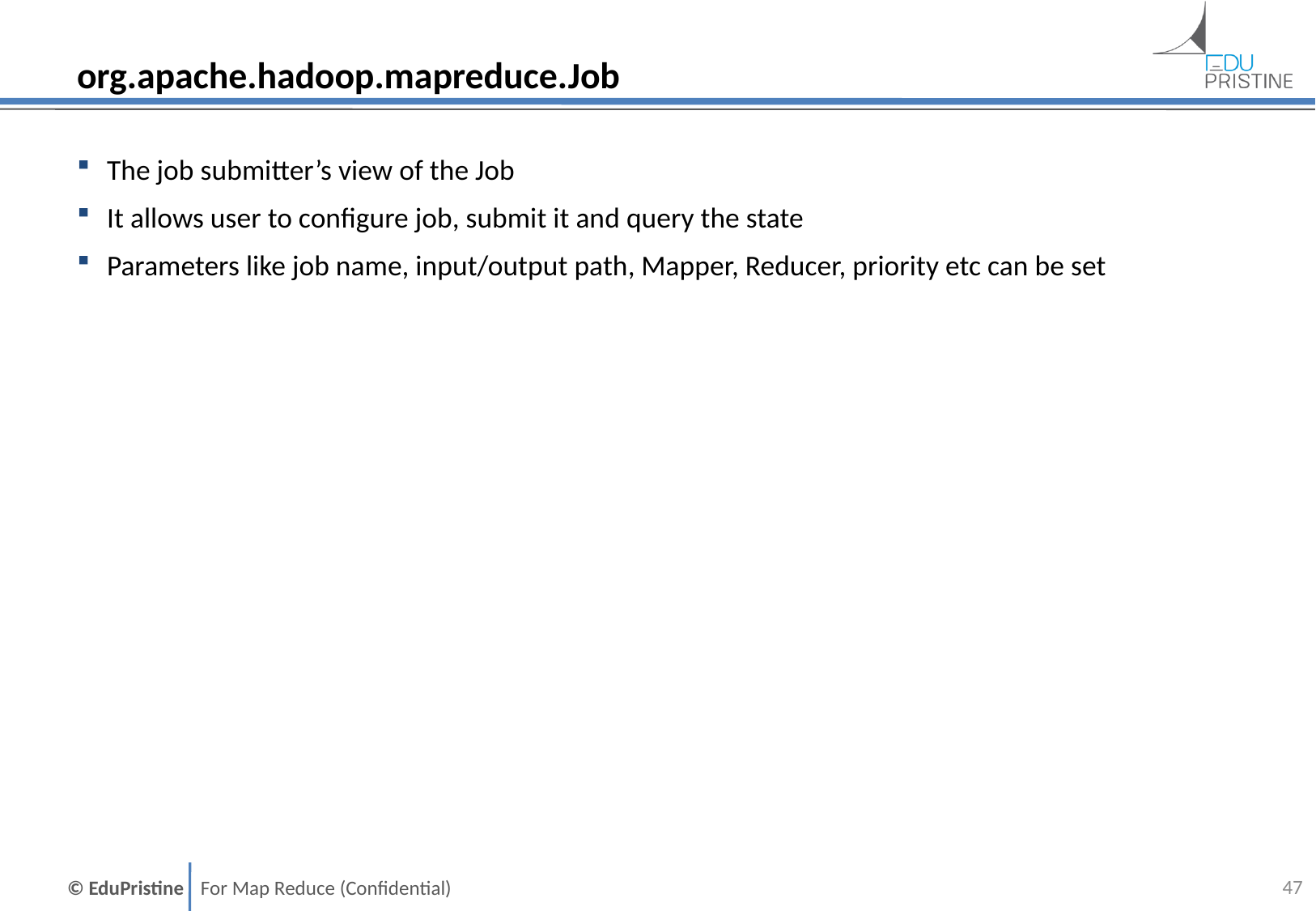

# org.apache.hadoop.mapreduce.Job
The job submitter’s view of the Job
It allows user to configure job, submit it and query the state
Parameters like job name, input/output path, Mapper, Reducer, priority etc can be set
47